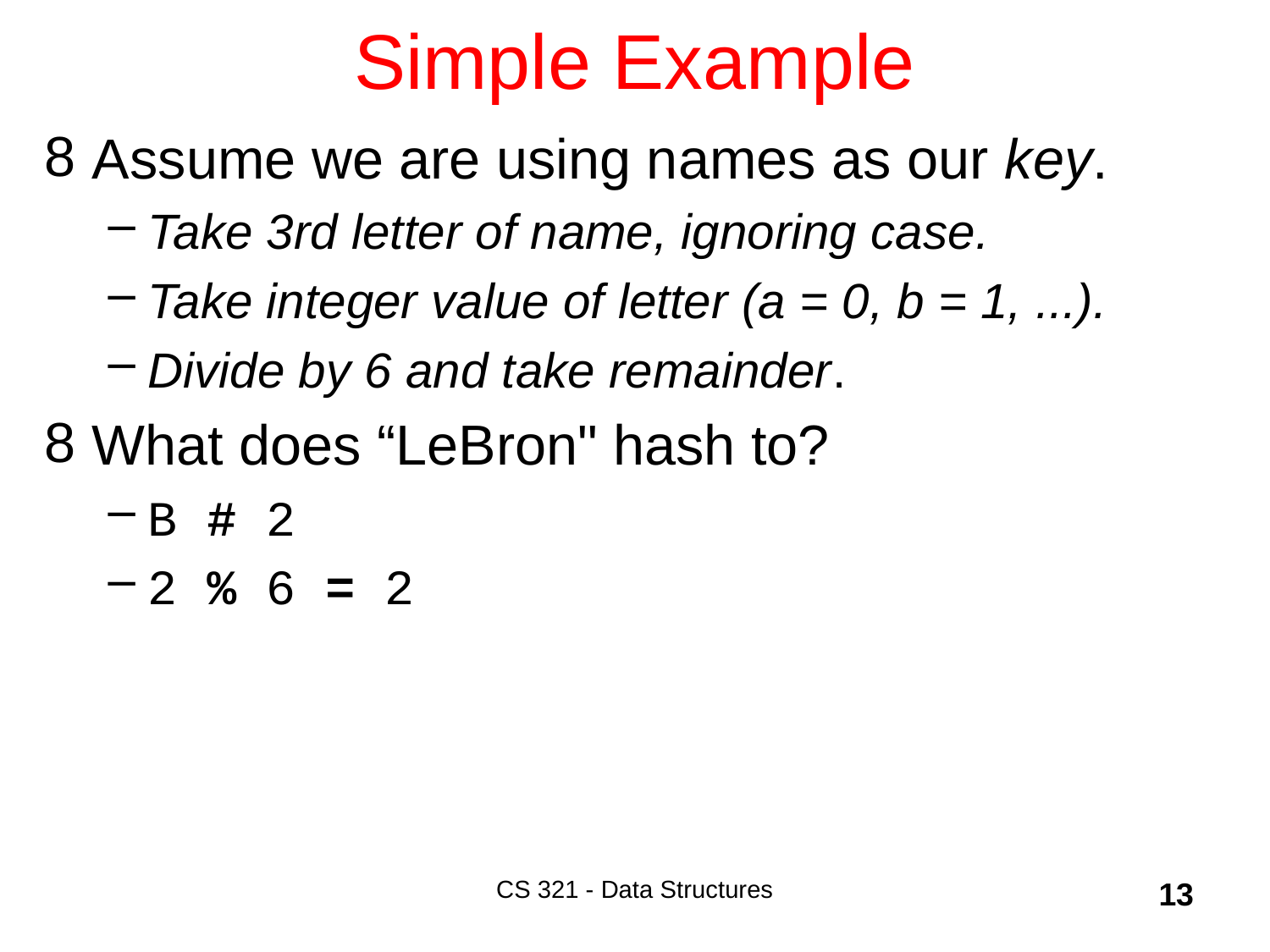

# Simple Example
Assume we are using names as our key.
Take 3rd letter of name, ignoring case.
Take integer value of letter (a = 0, b = 1, ...).
Divide by 6 and take remainder.
What does “LeBron" hash to?
B # 2
2 % 6 = 2

CS 321 - Data Structures
13